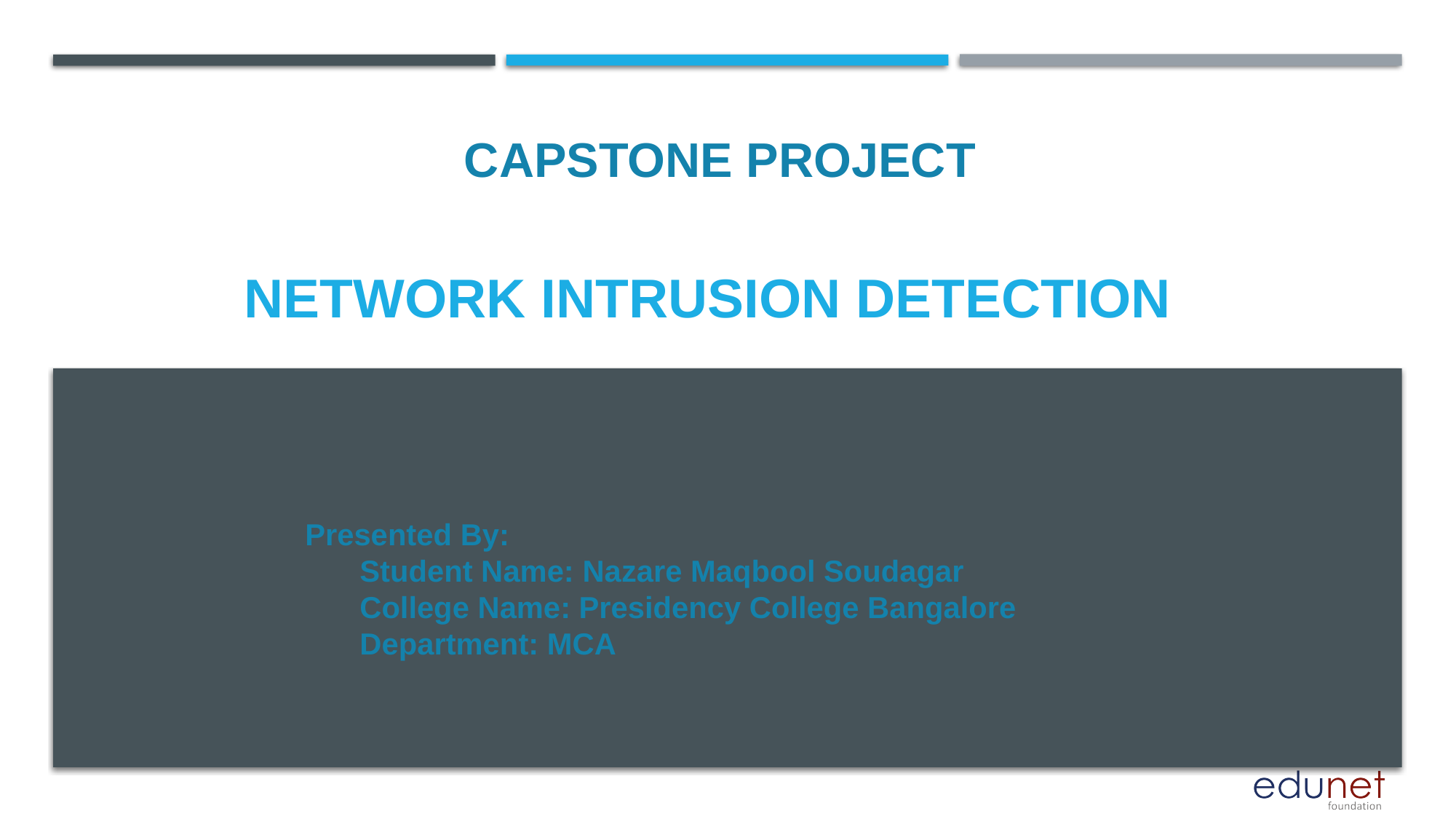

CAPSTONE PROJECT
# network intrusion detection
Presented By:
	Student Name: Nazare Maqbool Soudagar
	College Name: Presidency College Bangalore
	Department: MCA